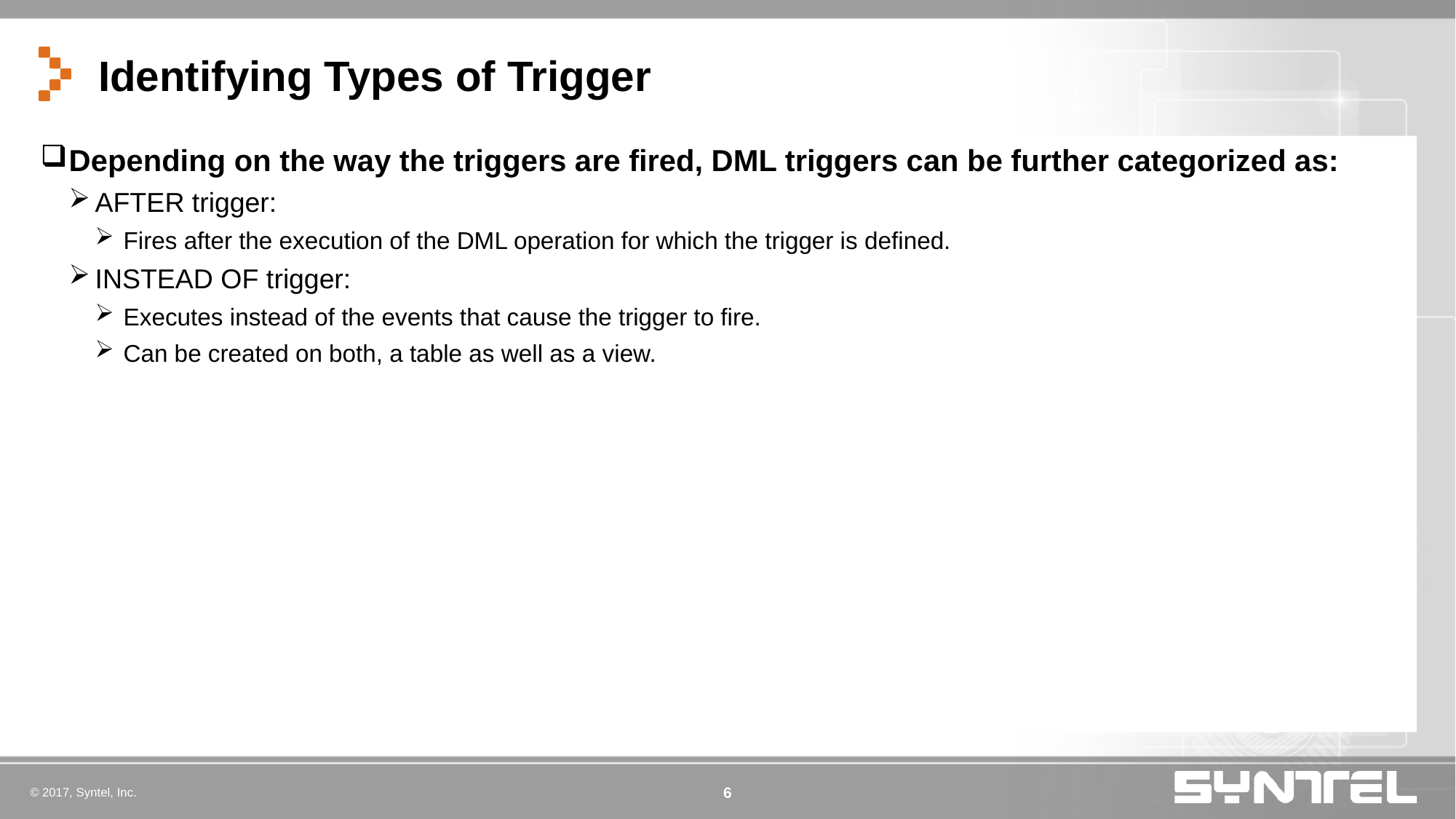

# Identifying Types of Trigger
Depending on the way the triggers are fired, DML triggers can be further categorized as:
AFTER trigger:
Fires after the execution of the DML operation for which the trigger is defined.
INSTEAD OF trigger:
Executes instead of the events that cause the trigger to fire.
Can be created on both, a table as well as a view.